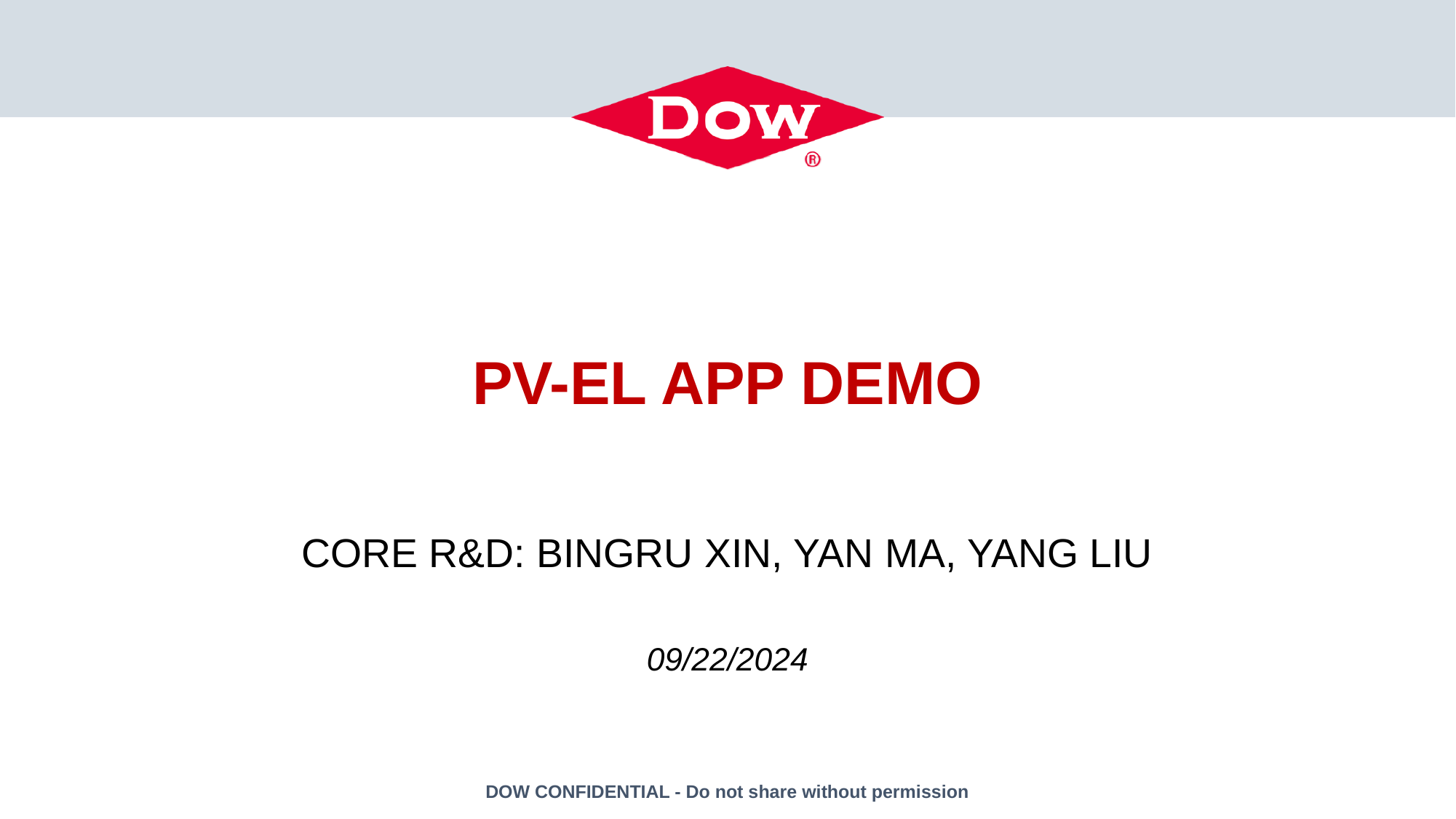

# PV-EL APP DEMO
Core R&D: Bingru Xin, Yan Ma, Yang Liu
09/22/2024
DOW CONFIDENTIAL - Do not share without permission